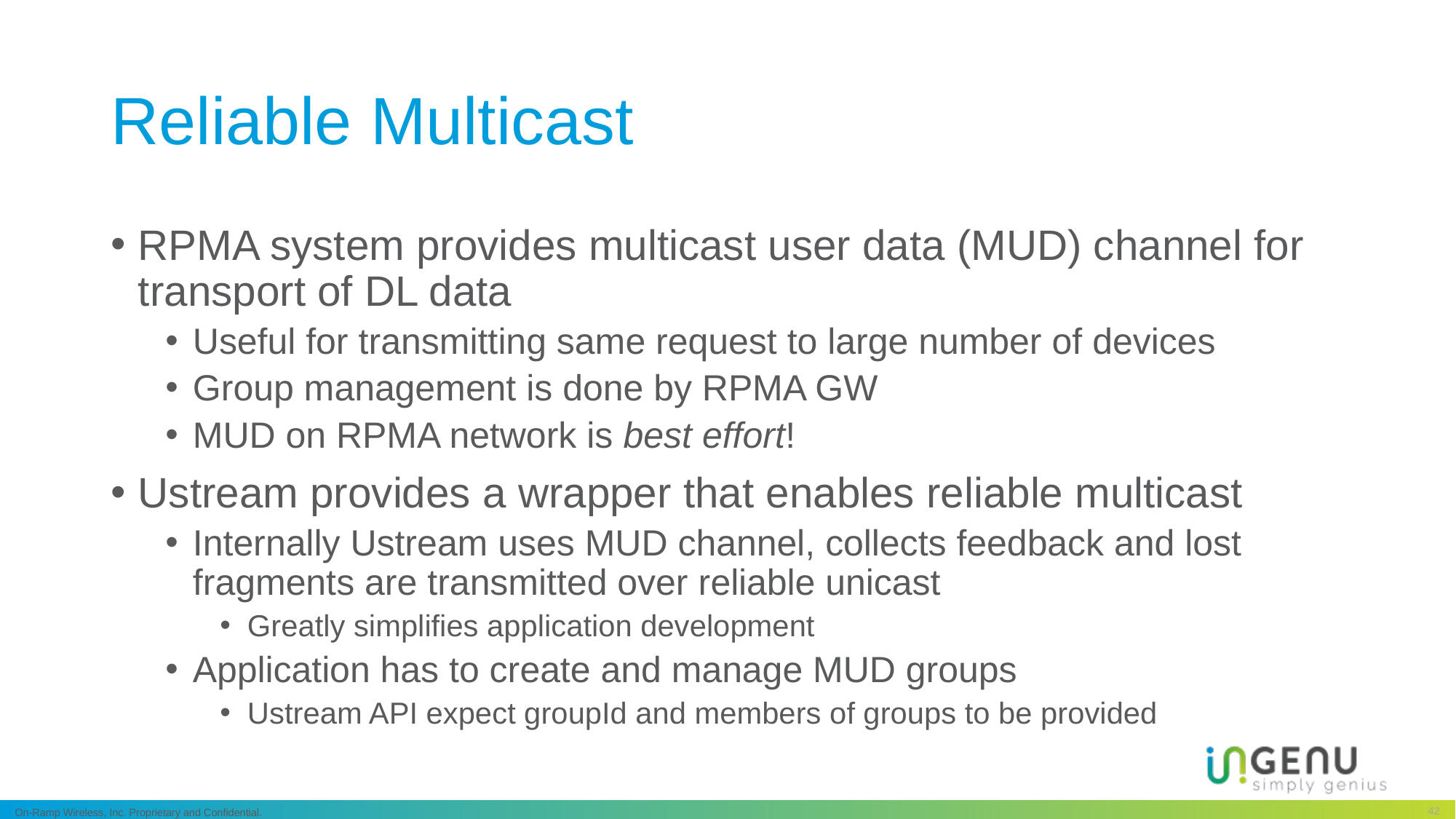

# Reliable Multicast
RPMA system provides multicast user data (MUD) channel for transport of DL data
Useful for transmitting same request to large number of devices
Group management is done by RPMA GW
MUD on RPMA network is best effort!
Ustream provides a wrapper that enables reliable multicast
Internally Ustream uses MUD channel, collects feedback and lost fragments are transmitted over reliable unicast
Greatly simplifies application development
Application has to create and manage MUD groups
Ustream API expect groupId and members of groups to be provided